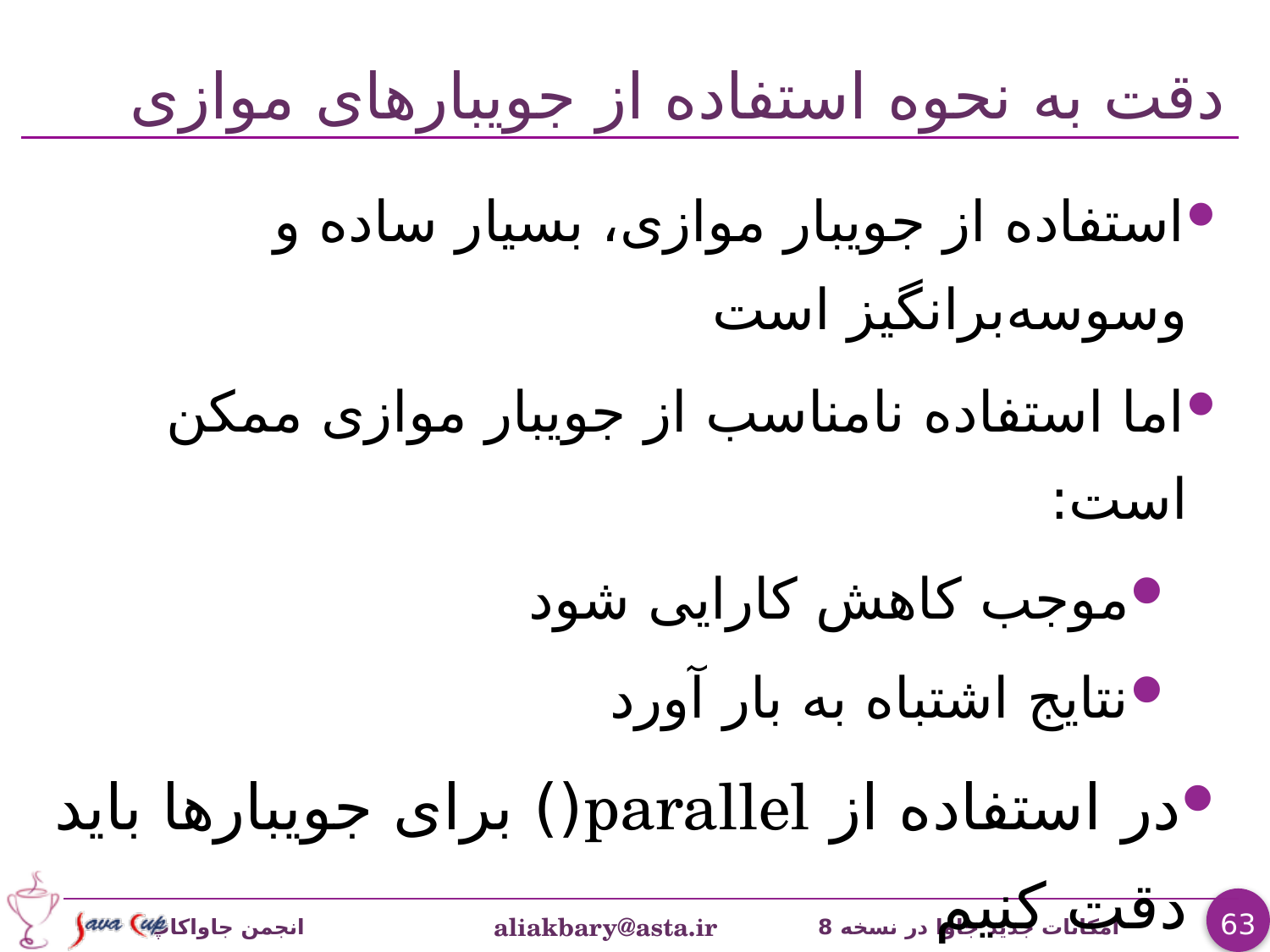

# دقت به نحوه استفاده از جویبارهای موازی
استفاده از جویبار موازی، بسيار ساده و وسوسه‌برانگیز است
اما استفاده نامناسب از جویبار موازی ممکن است:
موجب کاهش کارایی شود
نتایج اشتباه به بار آورد
در استفاده از parallel() برای جویبارها باید دقت کنیم